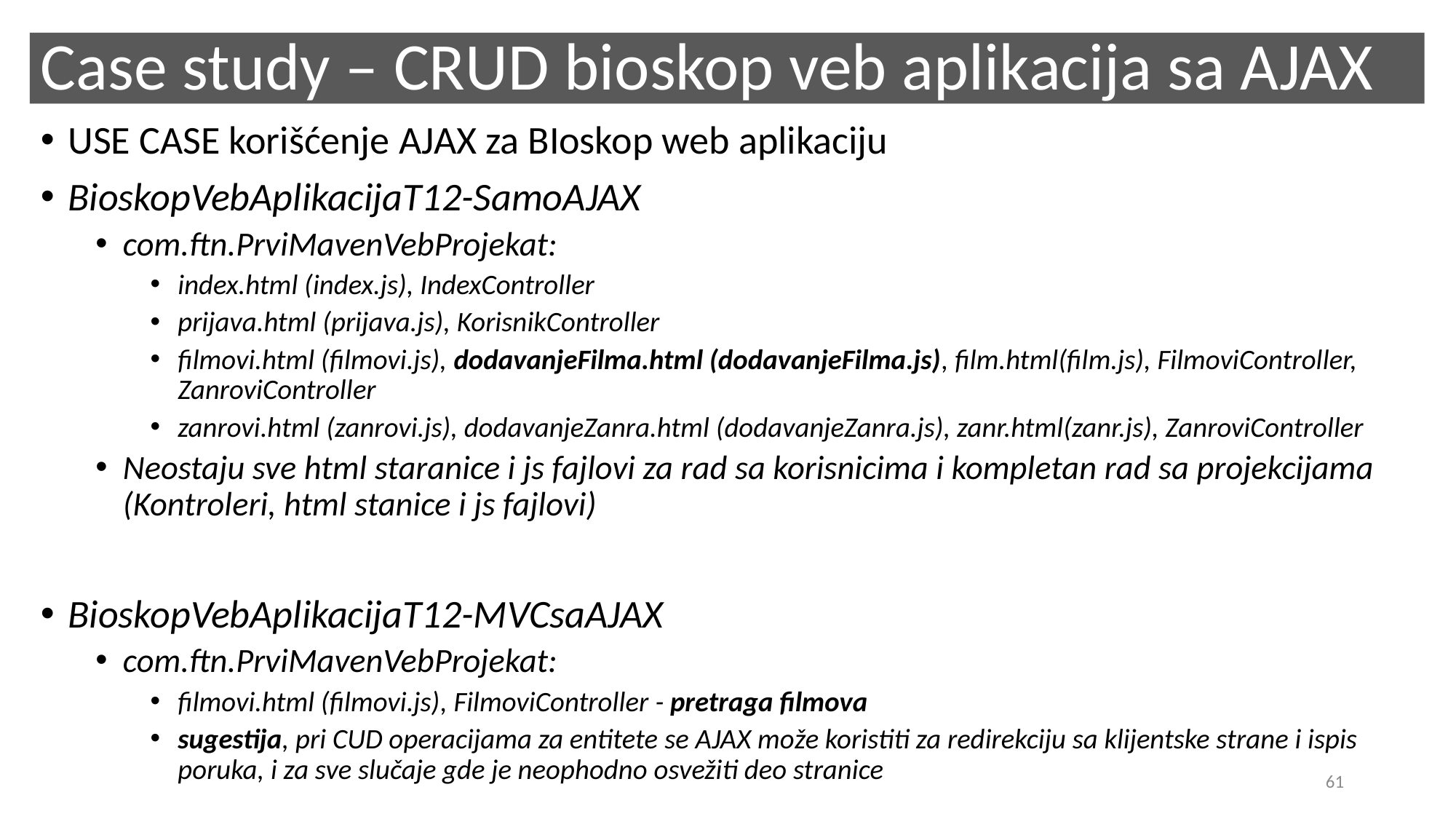

# Case study – CRUD bioskop veb aplikacija sa AJAX
USE CASE korišćenje AJAX za BIoskop web aplikaciju
BioskopVebAplikacijaT12-SamoAJAX
com.ftn.PrviMavenVebProjekat:
index.html (index.js), IndexController
prijava.html (prijava.js), KorisnikController
filmovi.html (filmovi.js), dodavanjeFilma.html (dodavanjeFilma.js), film.html(film.js), FilmoviController, ZanroviController
zanrovi.html (zanrovi.js), dodavanjeZanra.html (dodavanjeZanra.js), zanr.html(zanr.js), ZanroviController
Neostaju sve html staranice i js fajlovi za rad sa korisnicima i kompletan rad sa projekcijama (Kontroleri, html stanice i js fajlovi)

BioskopVebAplikacijaT12-MVCsaAJAX
com.ftn.PrviMavenVebProjekat:
filmovi.html (filmovi.js), FilmoviController - pretraga filmova
sugestija, pri CUD operacijama za entitete se AJAX može koristiti za redirekciju sa klijentske strane i ispis poruka, i za sve slučaje gde je neophodno osvežiti deo stranice

61